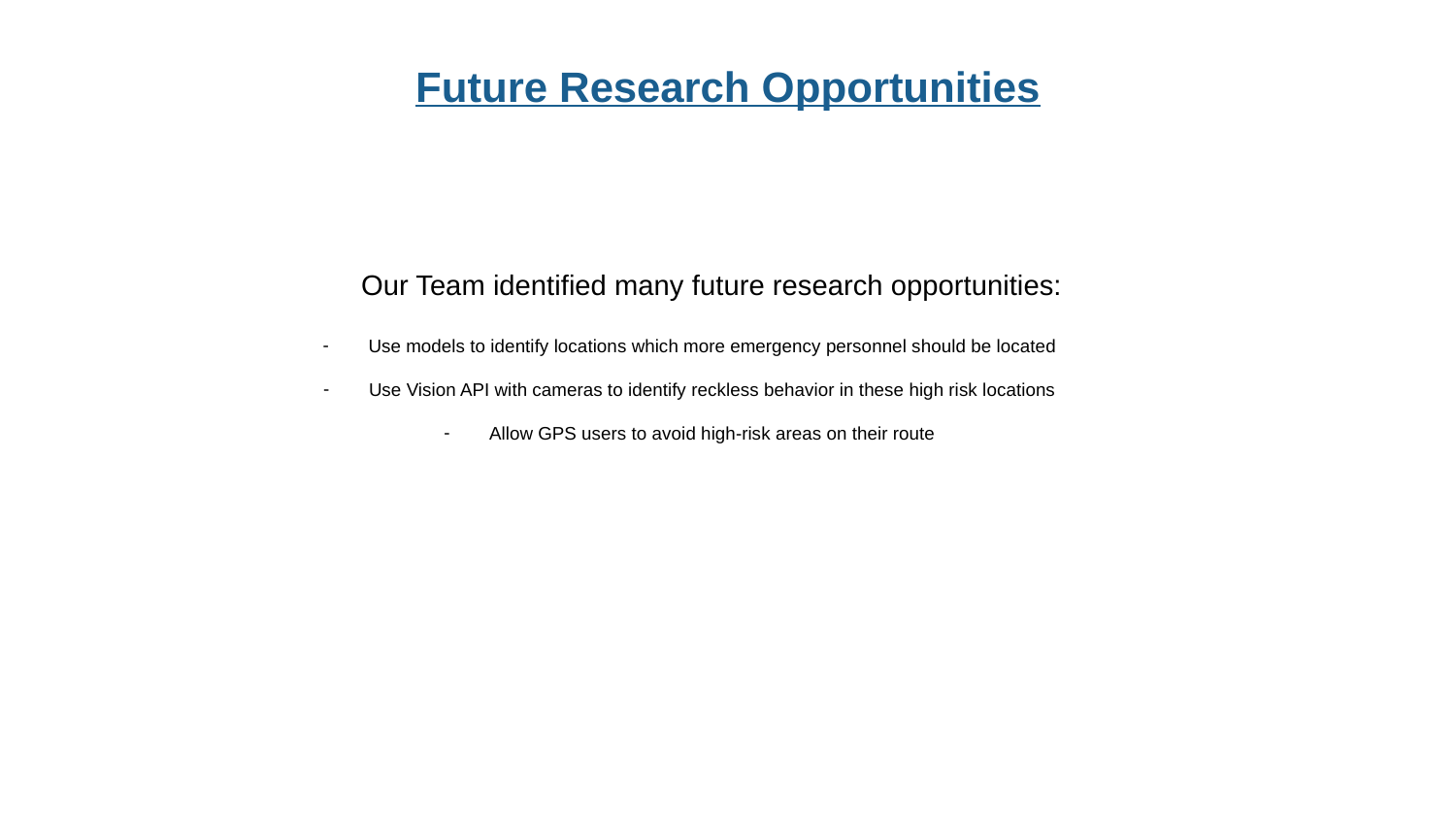

Future Research Opportunities

Our Team identified many future research opportunities:

Use models to identify locations which more emergency personnel should be located

Use Vision API with cameras to identify reckless behavior in these high risk locations

Allow GPS users to avoid high-risk areas on their route